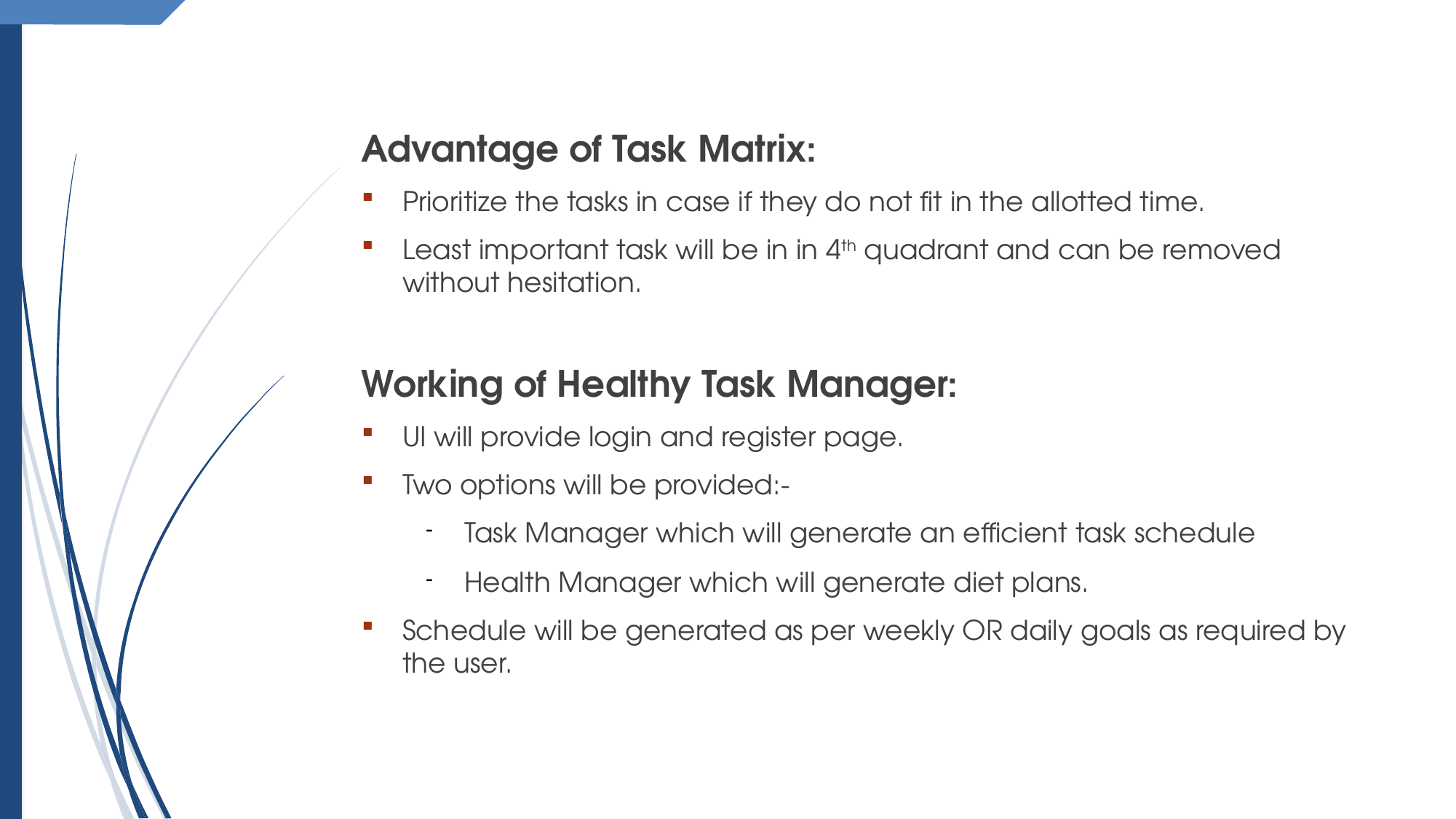

Advantage of Task Matrix:
Prioritize the tasks in case if they do not fit in the allotted time.
Least important task will be in in 4th quadrant and can be removed without hesitation.

Working of Healthy Task Manager:
UI will provide login and register page.
Two options will be provided:-
Task Manager which will generate an efficient task schedule
Health Manager which will generate diet plans.
Schedule will be generated as per weekly OR daily goals as required by the user.